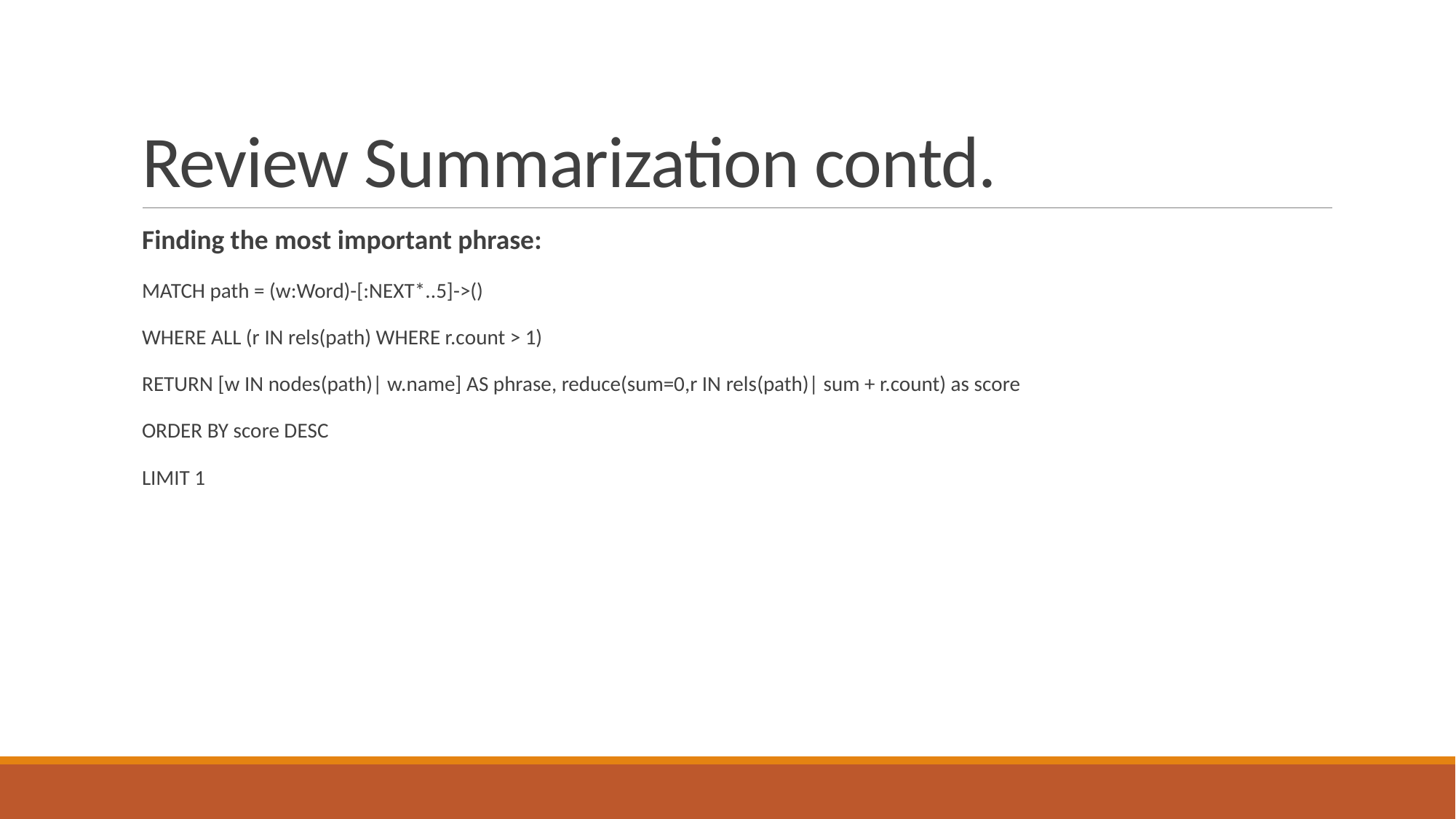

# Review Summarization contd.
Finding the most important phrase:
MATCH path = (w:Word)-[:NEXT*..5]->()
WHERE ALL (r IN rels(path) WHERE r.count > 1)
RETURN [w IN nodes(path)| w.name] AS phrase, reduce(sum=0,r IN rels(path)| sum + r.count) as score
ORDER BY score DESC
LIMIT 1